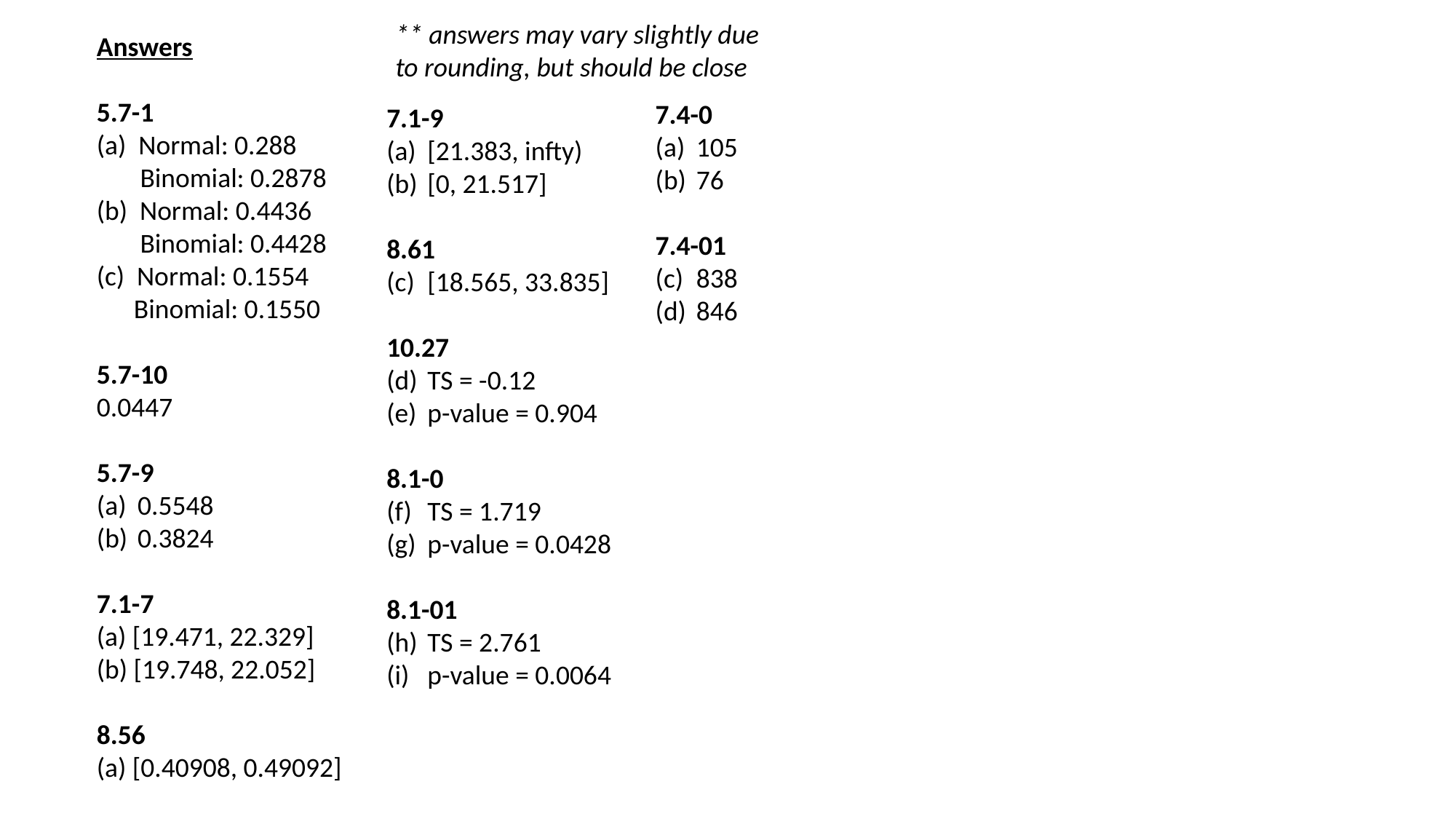

** answers may vary slightly due to rounding, but should be close

7.1-9
[21.383, infty)
[0, 21.517]

8.61
[18.565, 33.835]

10.27
TS = -0.12
p-value = 0.904

8.1-0
TS = 1.719
p-value = 0.0428

8.1-01
TS = 2.761
p-value = 0.0064

Answers

5.7-1
(a)  Normal: 0.288
       Binomial: 0.2878
(b)  Normal: 0.4436
       Binomial: 0.4428
(c)  Normal: 0.1554
      Binomial: 0.1550

5.7-10
0.0447

5.7-9
0.5548
0.3824

7.1-7
(a) [19.471, 22.329]
(b) [19.748, 22.052]
8.56
(a) [0.40908, 0.49092]
7.4-0
105
76

7.4-01
838
846